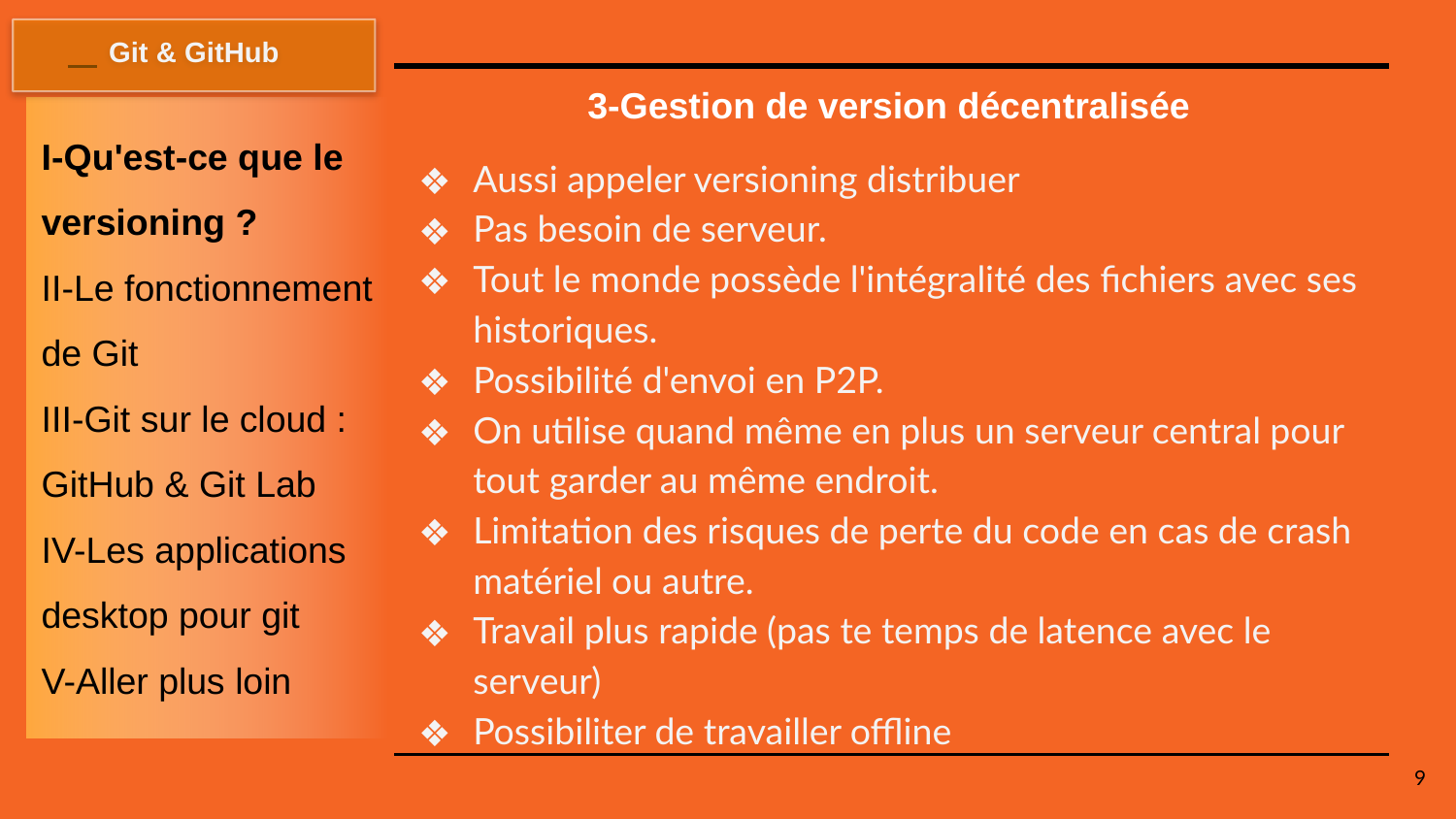

Git & GitHub
# 3-Gestion de version décentralisée
I-Qu'est-ce que le versioning ?
II-Le fonctionnement de Git
III-Git sur le cloud : GitHub & Git Lab
IV-Les applications desktop pour git
V-Aller plus loin

Aussi appeler versioning distribuer
Pas besoin de serveur.
Tout le monde possède l'intégralité des fichiers avec ses historiques.
Possibilité d'envoi en P2P.
On utilise quand même en plus un serveur central pour tout garder au même endroit.
Limitation des risques de perte du code en cas de crash matériel ou autre.
Travail plus rapide (pas te temps de latence avec le serveur)
Possibiliter de travailler offline
9